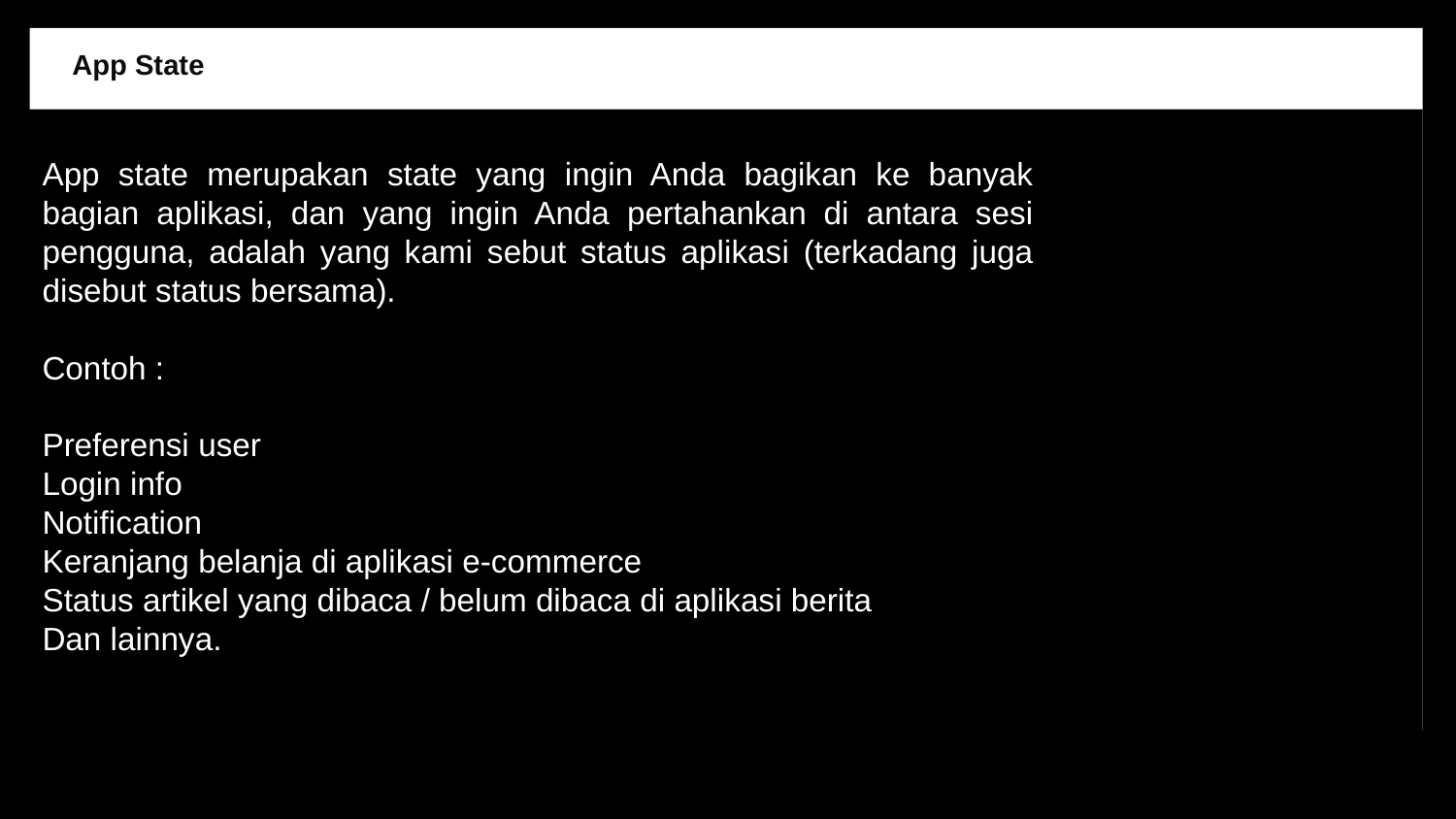

App State

App state merupakan state yang ingin Anda bagikan ke banyak bagian aplikasi, dan yang ingin Anda pertahankan di antara sesi pengguna, adalah yang kami sebut status aplikasi (terkadang juga disebut status bersama).

Contoh :

Preferensi user
Login info
Notification
Keranjang belanja di aplikasi e-commerce
Status artikel yang dibaca / belum dibaca di aplikasi berita
Dan lainnya.